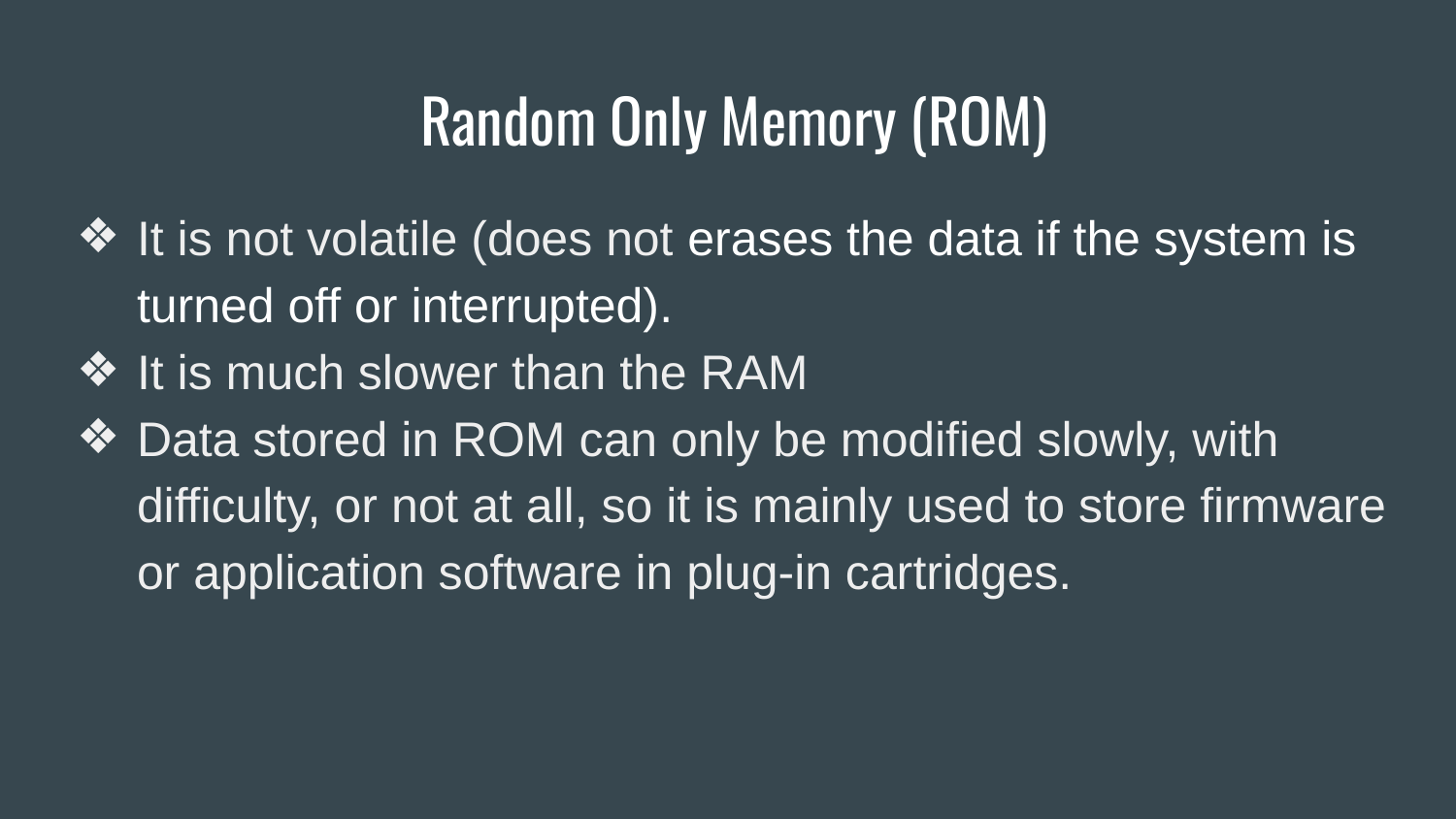

# Random Only Memory (ROM)
It is not volatile (does not erases the data if the system is turned off or interrupted).
It is much slower than the RAM
Data stored in ROM can only be modified slowly, with difficulty, or not at all, so it is mainly used to store firmware or application software in plug-in cartridges.